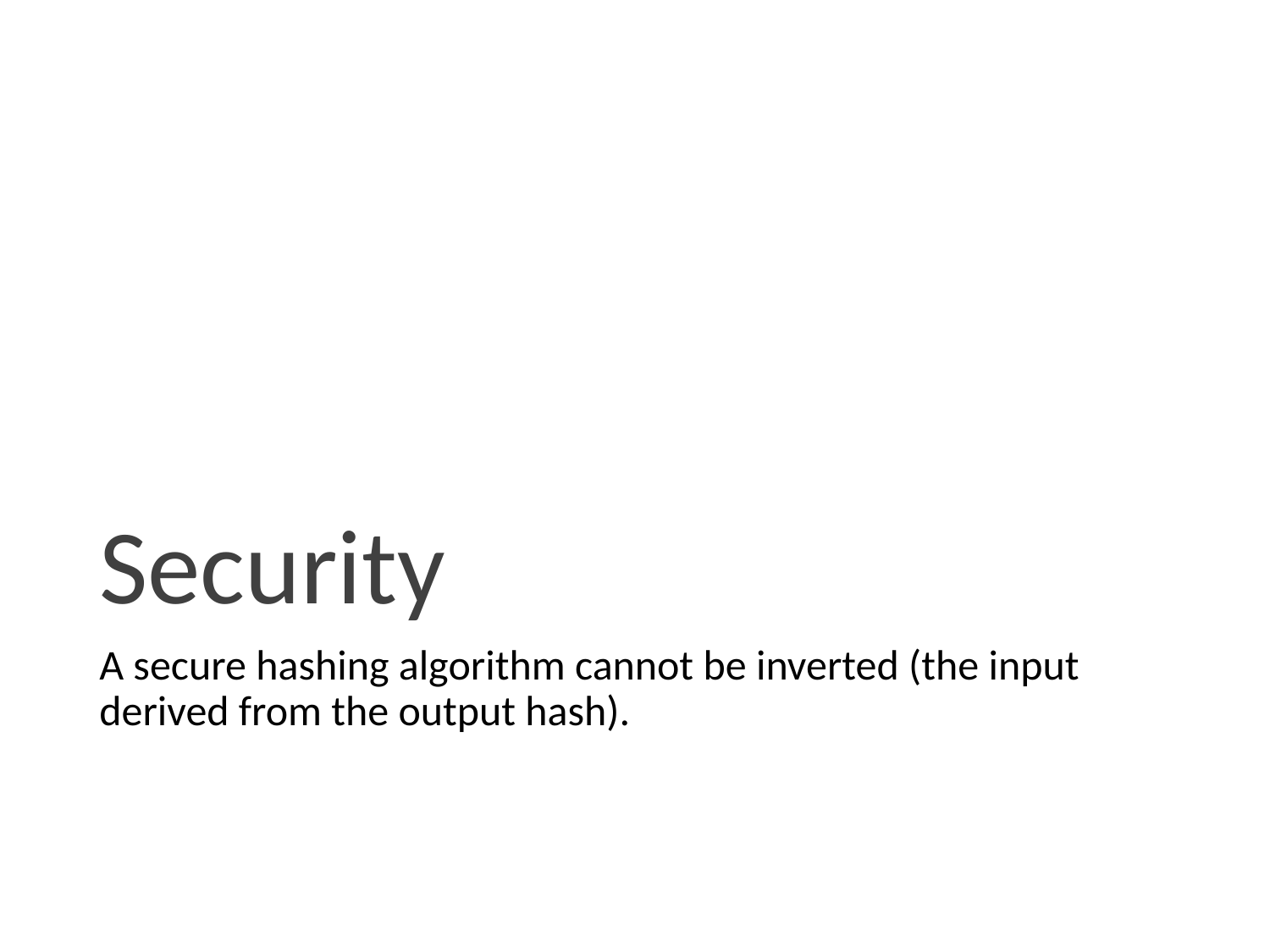

# Security
A secure hashing algorithm cannot be inverted (the input derived from the output hash).